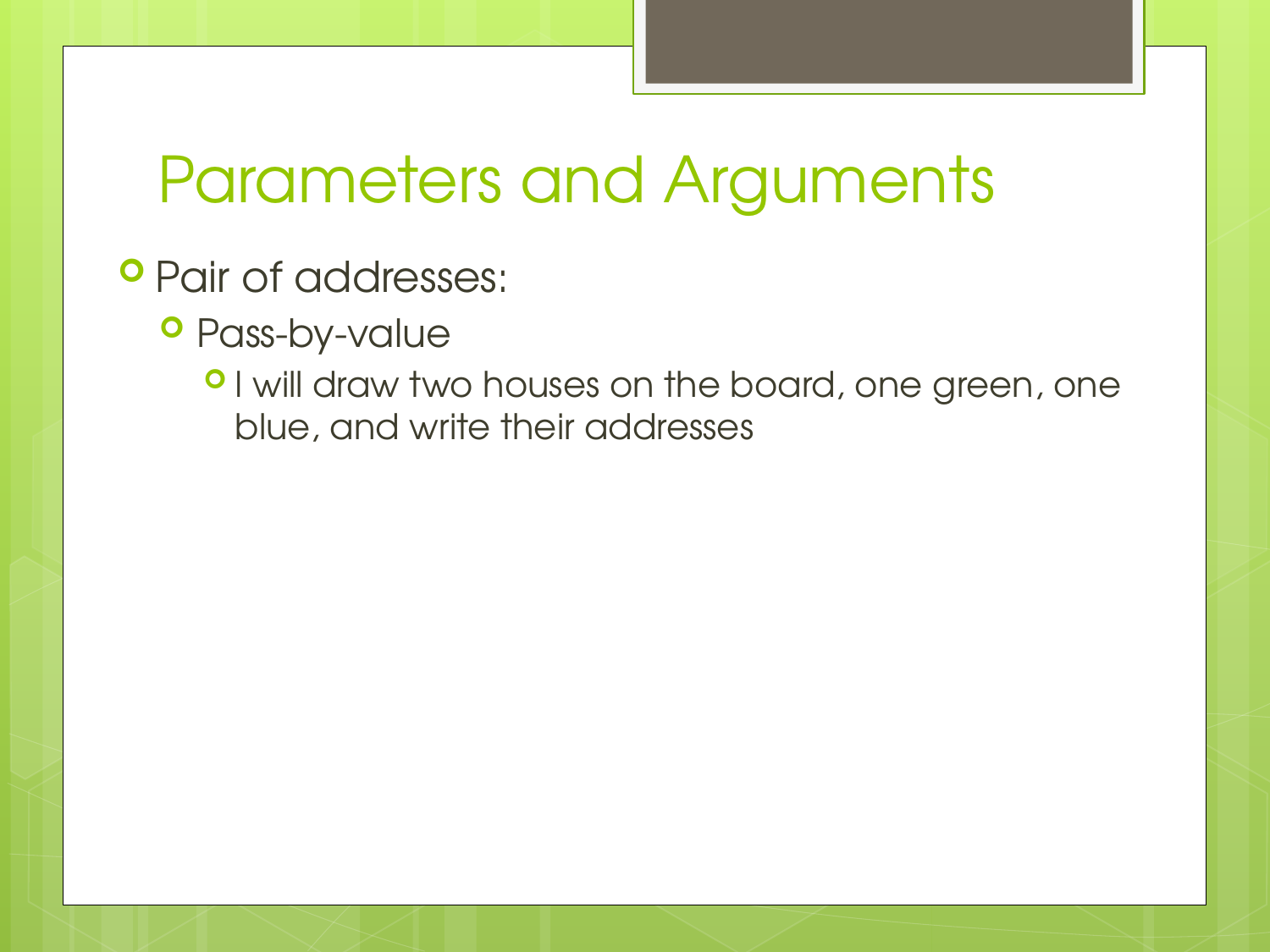

# Parameters and Arguments
Pair of addresses:
Pass-by-value
I will draw two houses on the board, one green, one blue, and write their addresses